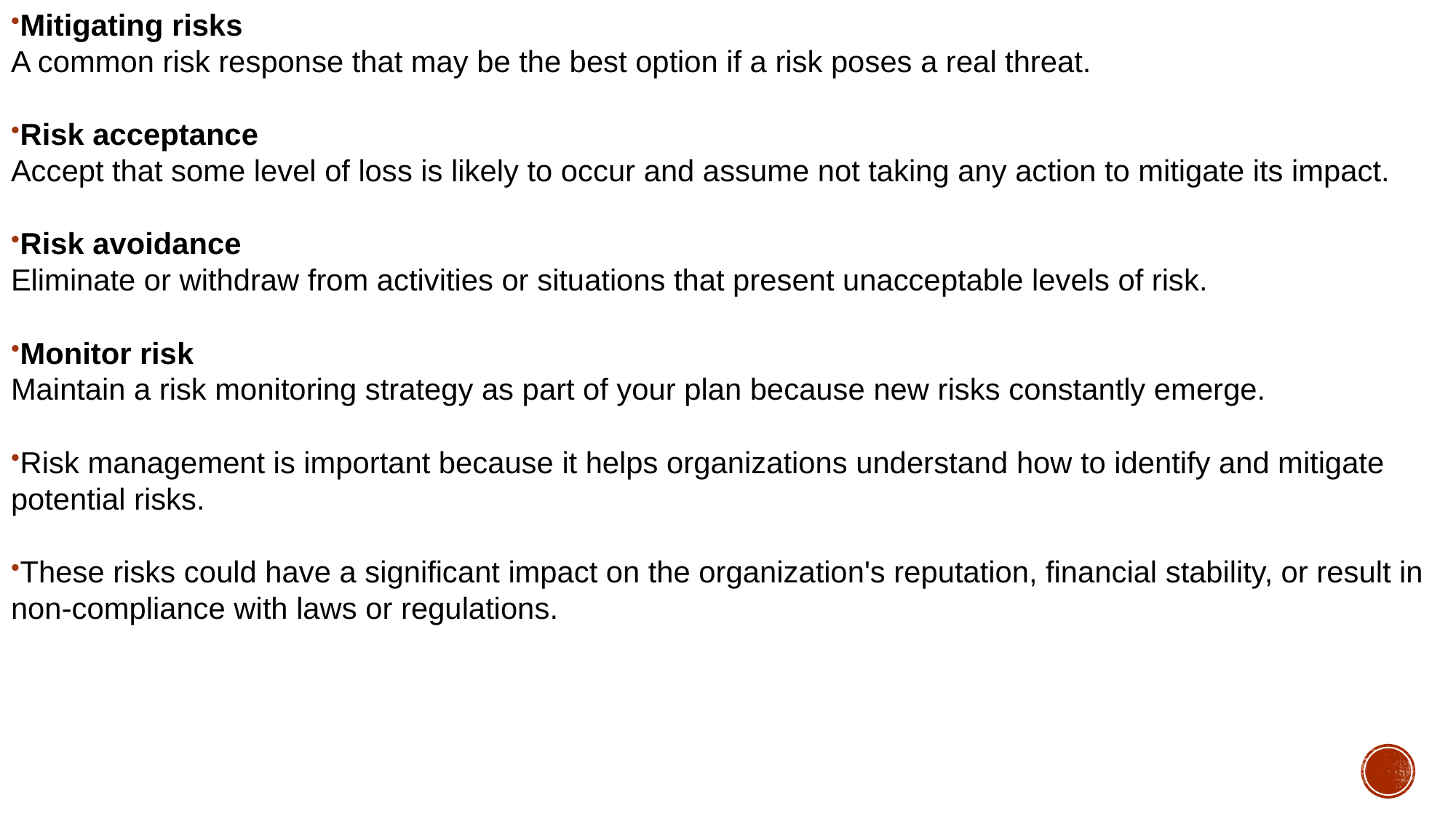

Mitigating risks
A common risk response that may be the best option if a risk poses a real threat.

Risk acceptance
Accept that some level of loss is likely to occur and assume not taking any action to mitigate its impact.

Risk avoidance
Eliminate or withdraw from activities or situations that present unacceptable levels of risk.

Monitor risk
Maintain a risk monitoring strategy as part of your plan because new risks constantly emerge.

Risk management is important because it helps organizations understand how to identify and mitigate potential risks.

These risks could have a significant impact on the organization's reputation, financial stability, or result in non-compliance with laws or regulations.